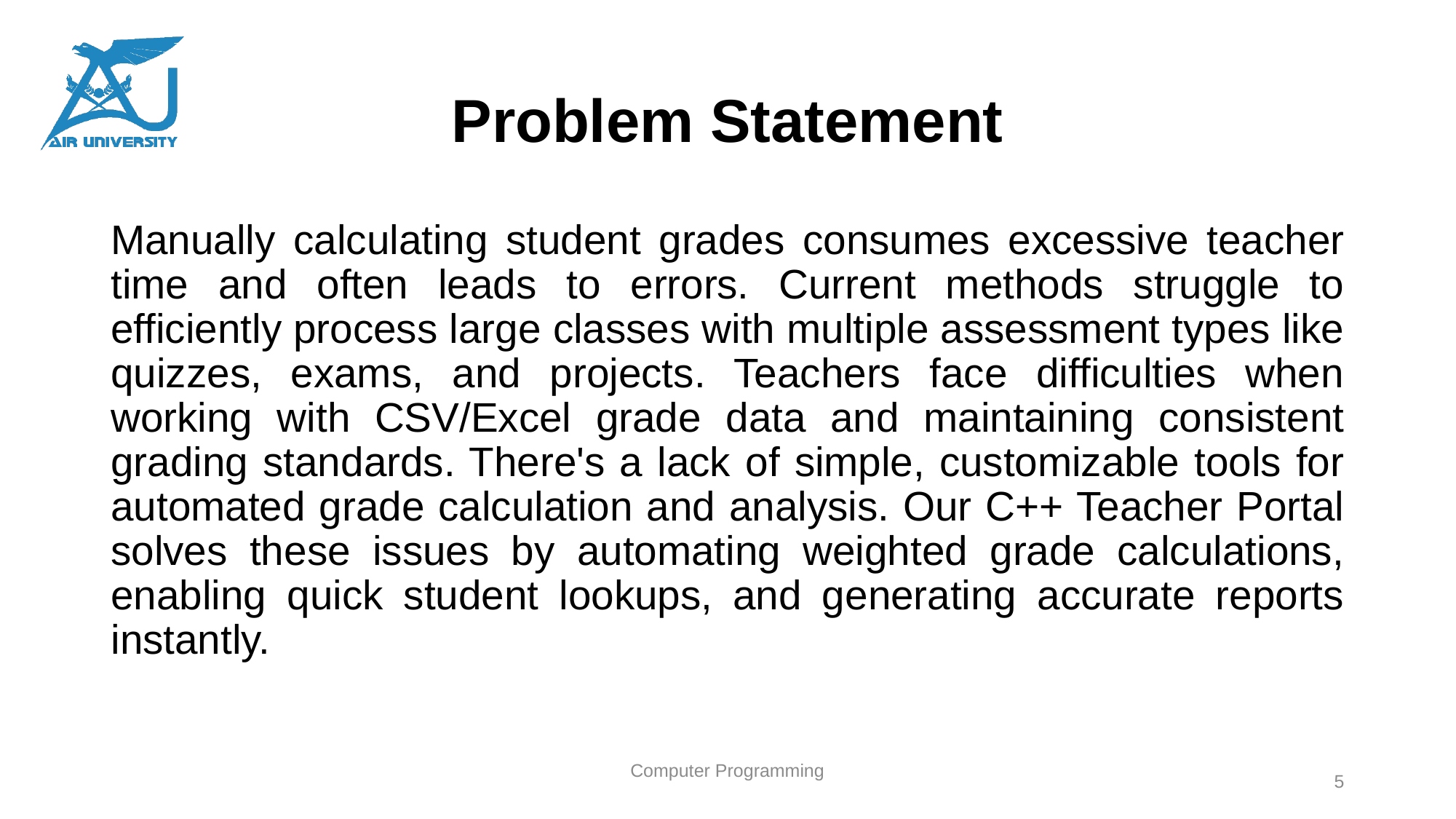

# Problem Statement

Manually calculating student grades consumes excessive teacher time and often leads to errors. Current methods struggle to efficiently process large classes with multiple assessment types like quizzes, exams, and projects. Teachers face difficulties when working with CSV/Excel grade data and maintaining consistent grading standards. There's a lack of simple, customizable tools for automated grade calculation and analysis. Our C++ Teacher Portal solves these issues by automating weighted grade calculations, enabling quick student lookups, and generating accurate reports instantly.

Computer Programming

5